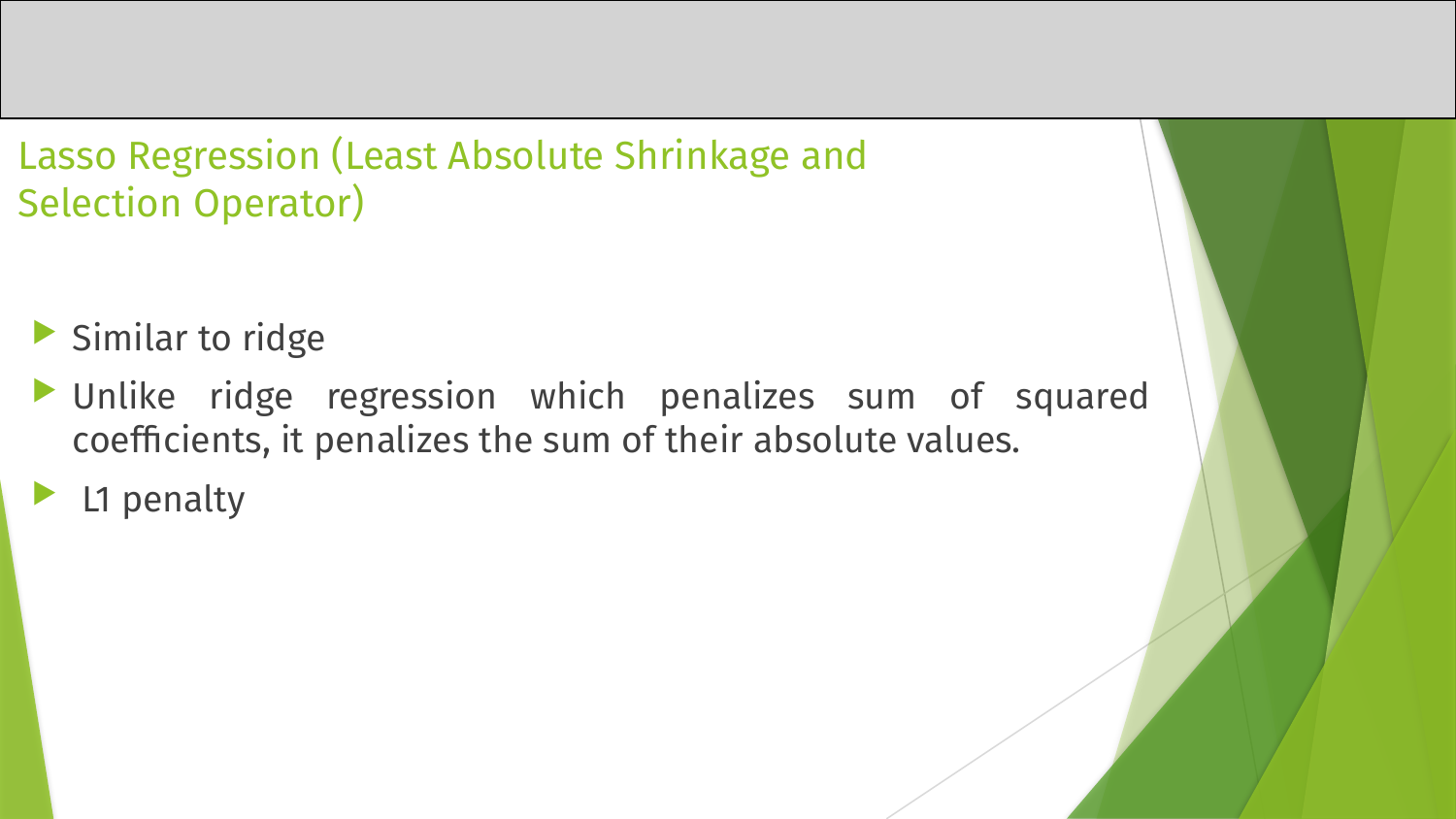

# Lasso Regression (Least Absolute Shrinkage and Selection Operator)
Similar to ridge
Unlike ridge regression which penalizes sum of squared coefficients, it penalizes the sum of their absolute values.
 L1 penalty